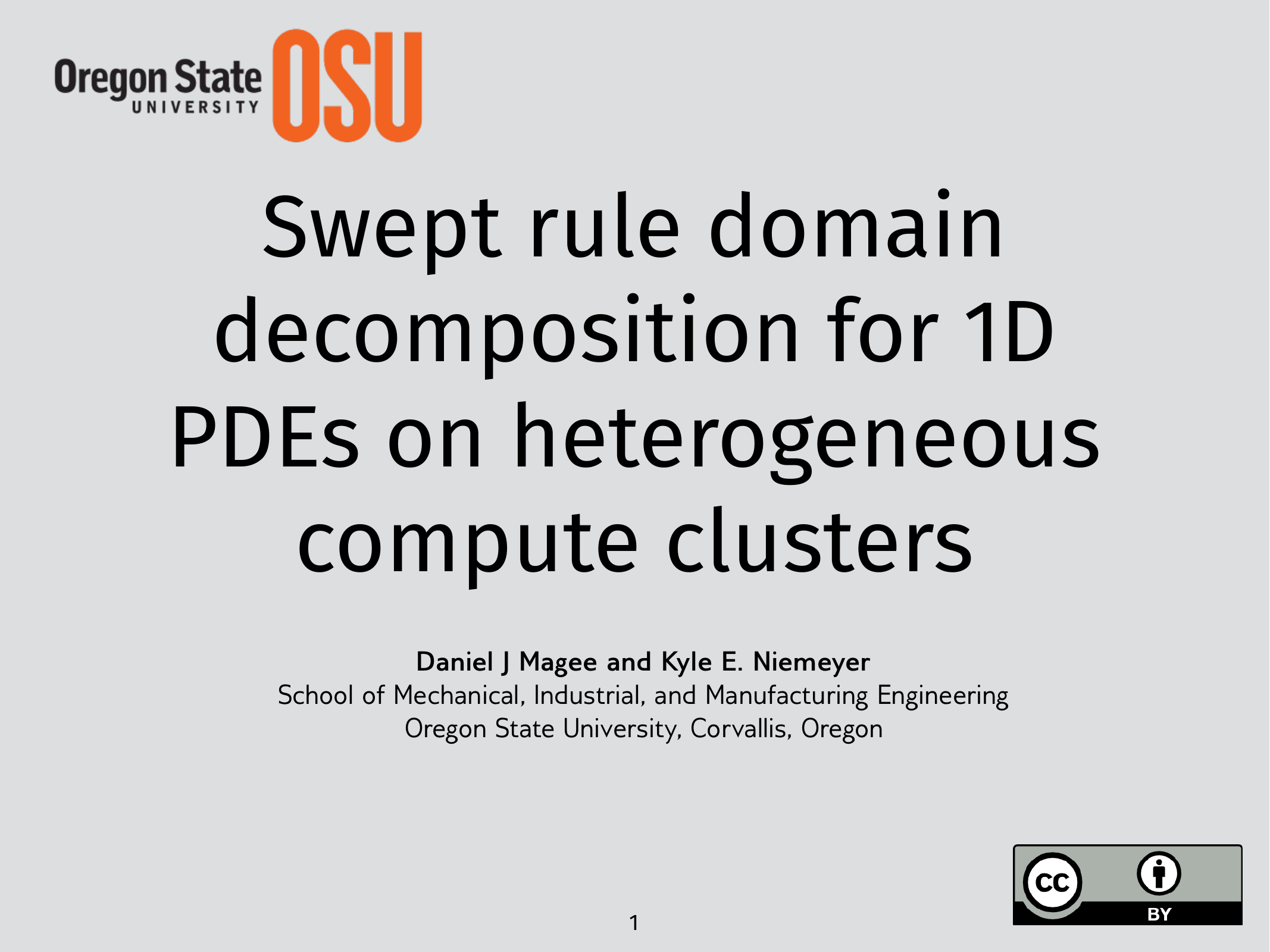

# Swept rule domain decomposition for 1D PDEs on heterogeneous compute clusters
Daniel J Magee and Kyle E. Niemeyer
School of Mechanical, Industrial, and Manufacturing Engineering
Oregon State University, Corvallis, Oregon

1